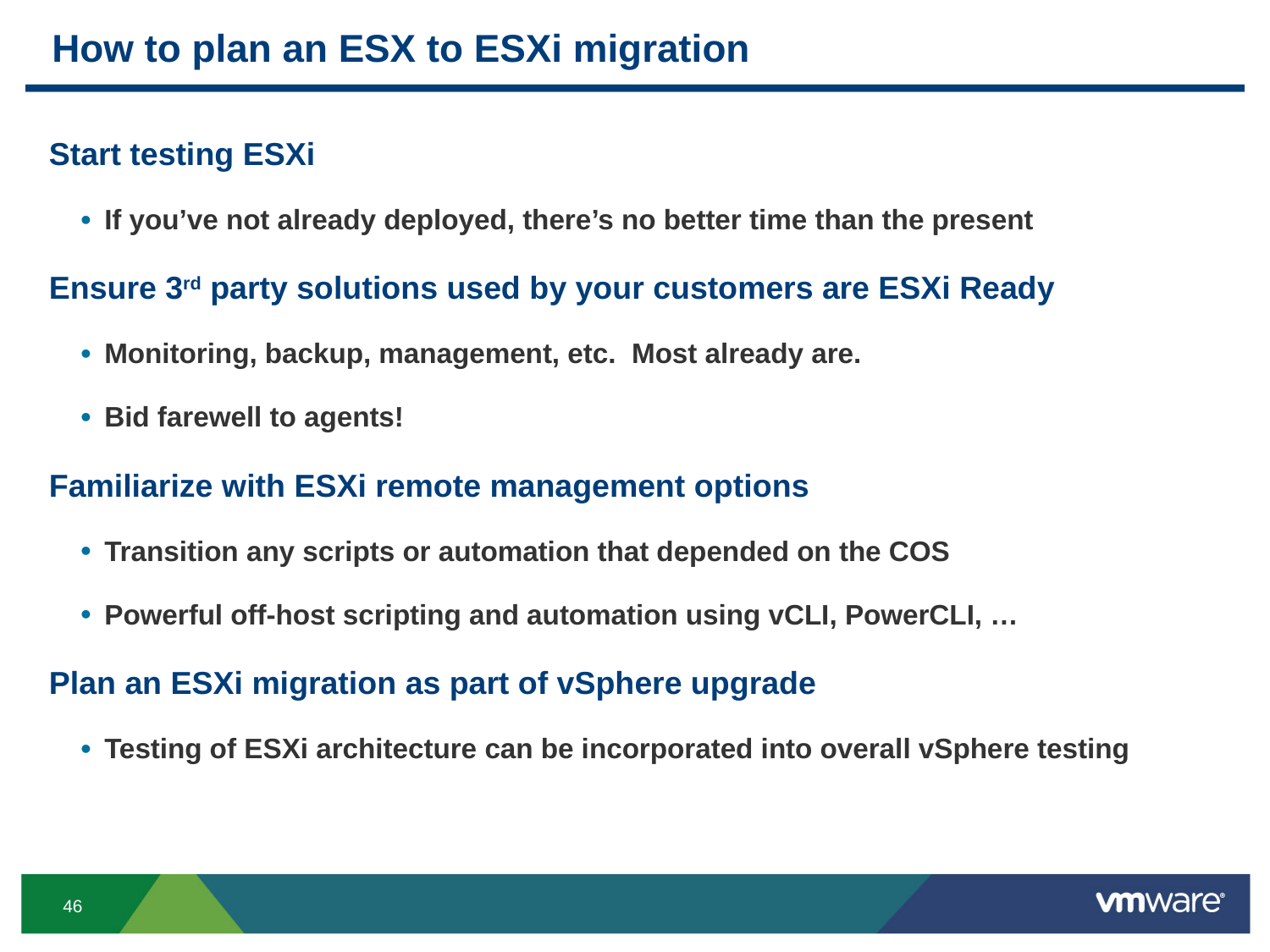

# How to plan an ESX to ESXi migration
Start testing ESXi
If you’ve not already deployed, there’s no better time than the present
Ensure 3rd party solutions used by your customers are ESXi Ready
Monitoring, backup, management, etc.  Most already are.
Bid farewell to agents!
Familiarize with ESXi remote management options
Transition any scripts or automation that depended on the COS
Powerful off-host scripting and automation using vCLI, PowerCLI, …
Plan an ESXi migration as part of vSphere upgrade
Testing of ESXi architecture can be incorporated into overall vSphere testing